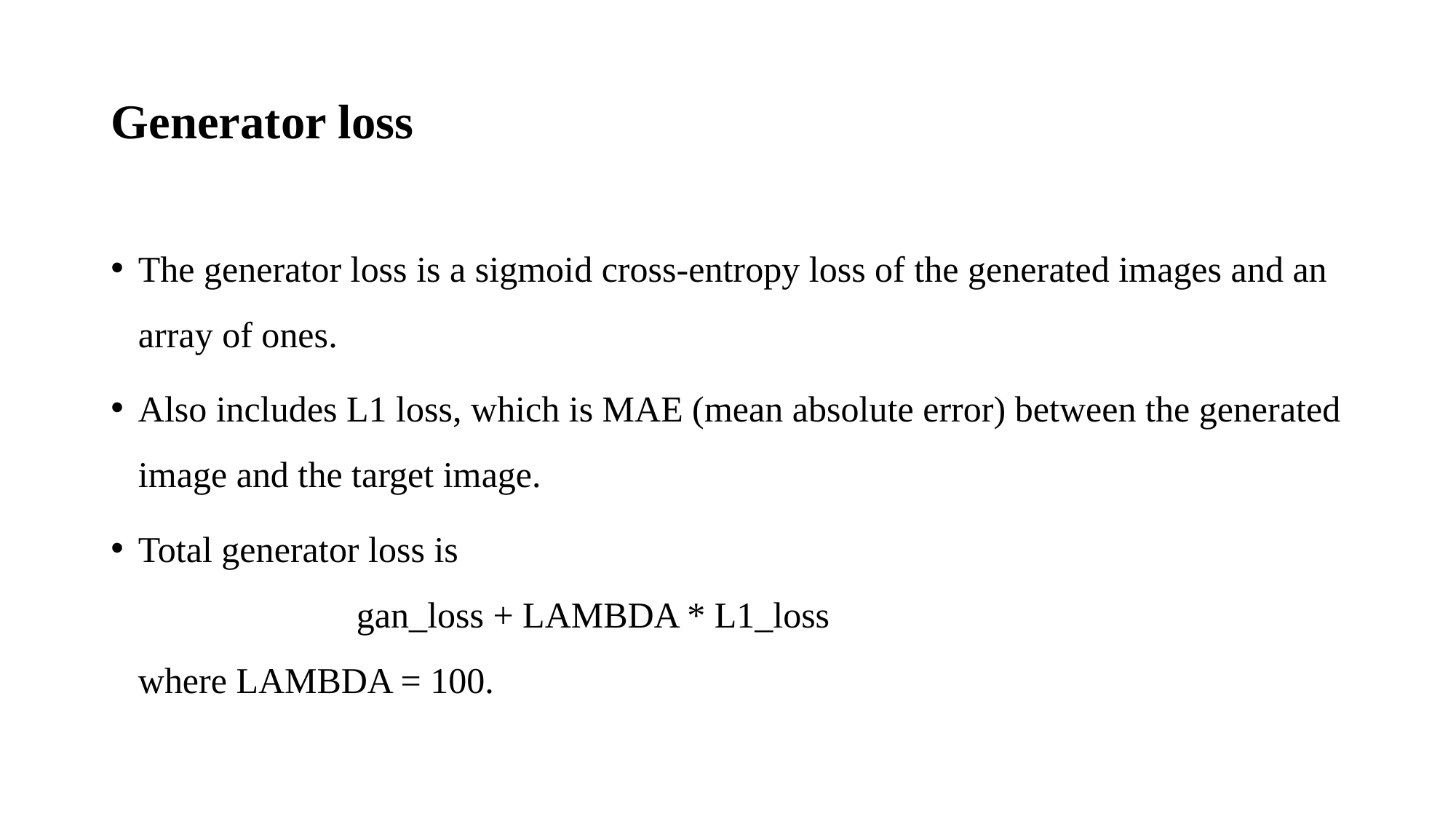

# Generator loss
The generator loss is a sigmoid cross-entropy loss of the generated images and an array of ones.
Also includes L1 loss, which is MAE (mean absolute error) between the generated image and the target image.
Total generator loss is
		gan_loss + LAMBDA * L1_loss
where LAMBDA = 100.